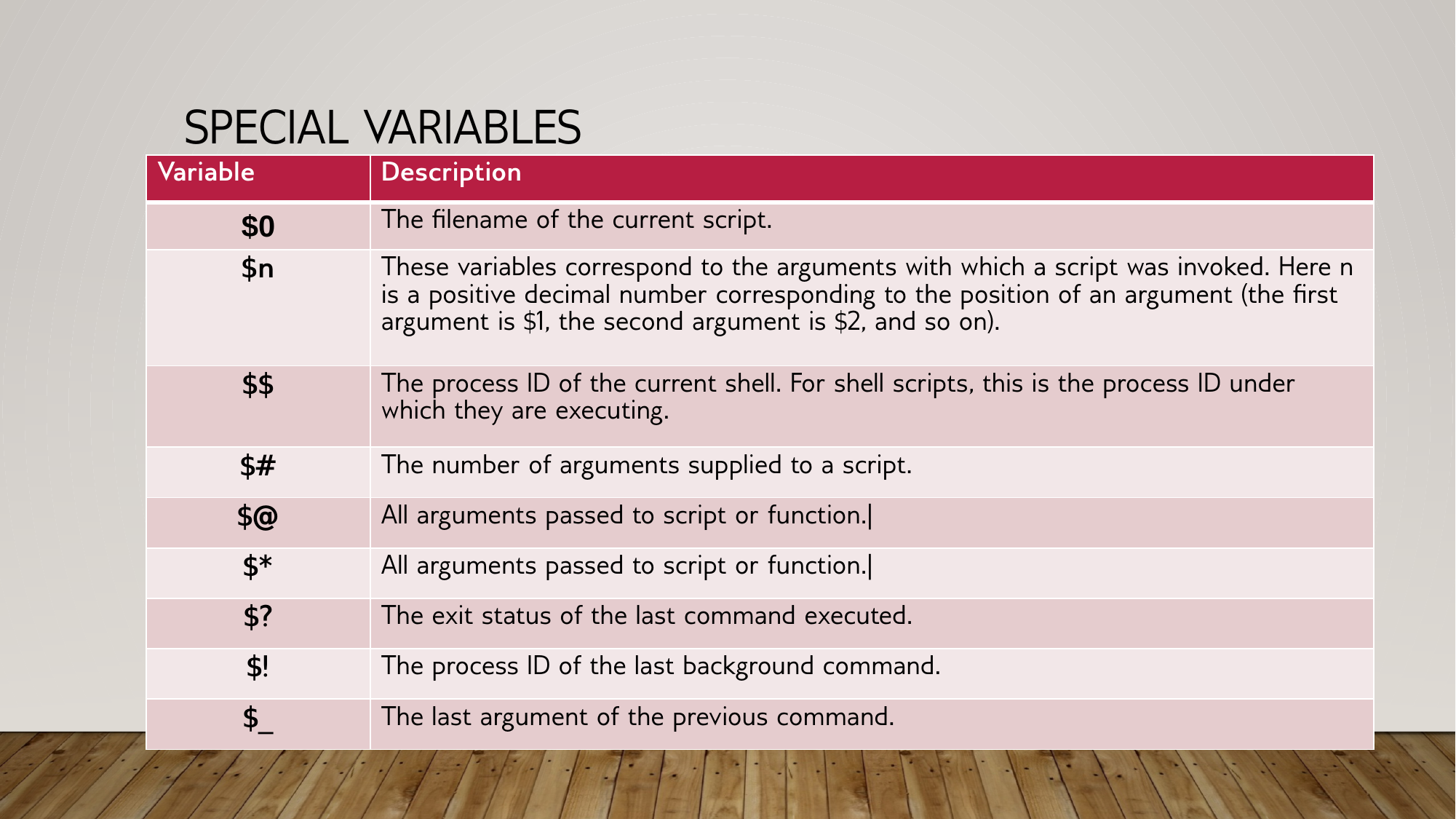

# Special variables
| Variable | Description |
| --- | --- |
| $0 | The filename of the current script. |
| $n | These variables correspond to the arguments with which a script was invoked. Here n is a positive decimal number corresponding to the position of an argument (the first argument is $1, the second argument is $2, and so on). |
| $$ | The process ID of the current shell. For shell scripts, this is the process ID under which they are executing. |
| $# | The number of arguments supplied to a script. |
| $@ | All arguments passed to script or function.| |
| $\* | All arguments passed to script or function.| |
| $? | The exit status of the last command executed. |
| $! | The process ID of the last background command. |
| $\_ | The last argument of the previous command. |